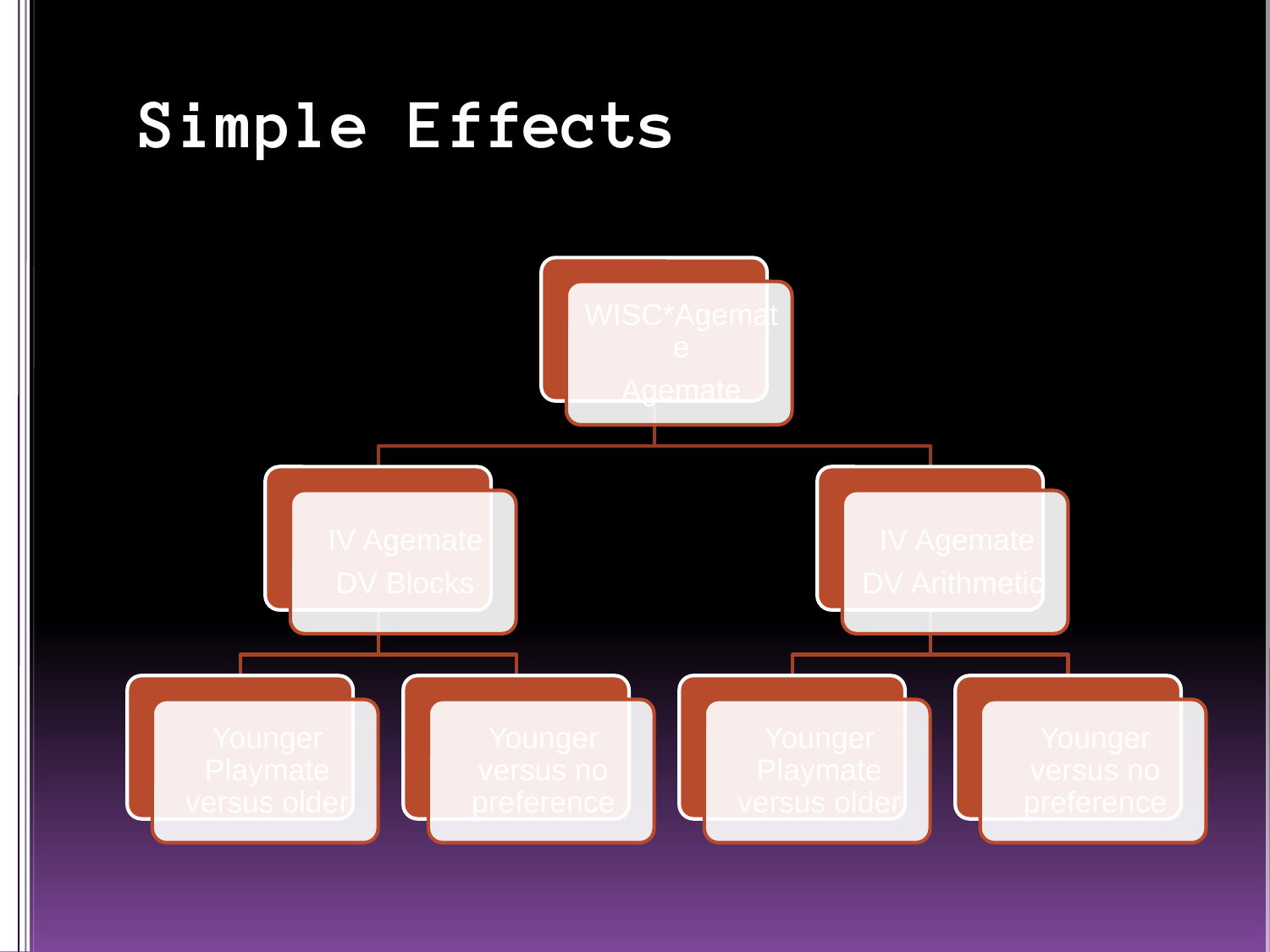

# Simple Effects
WISC*Agemate
Agemate
IV Agemate
DV Blocks
Younger Playmate versus older
Younger versus no preference
IV Agemate
DV Arithmetic
Younger Playmate versus older
Younger versus no preference